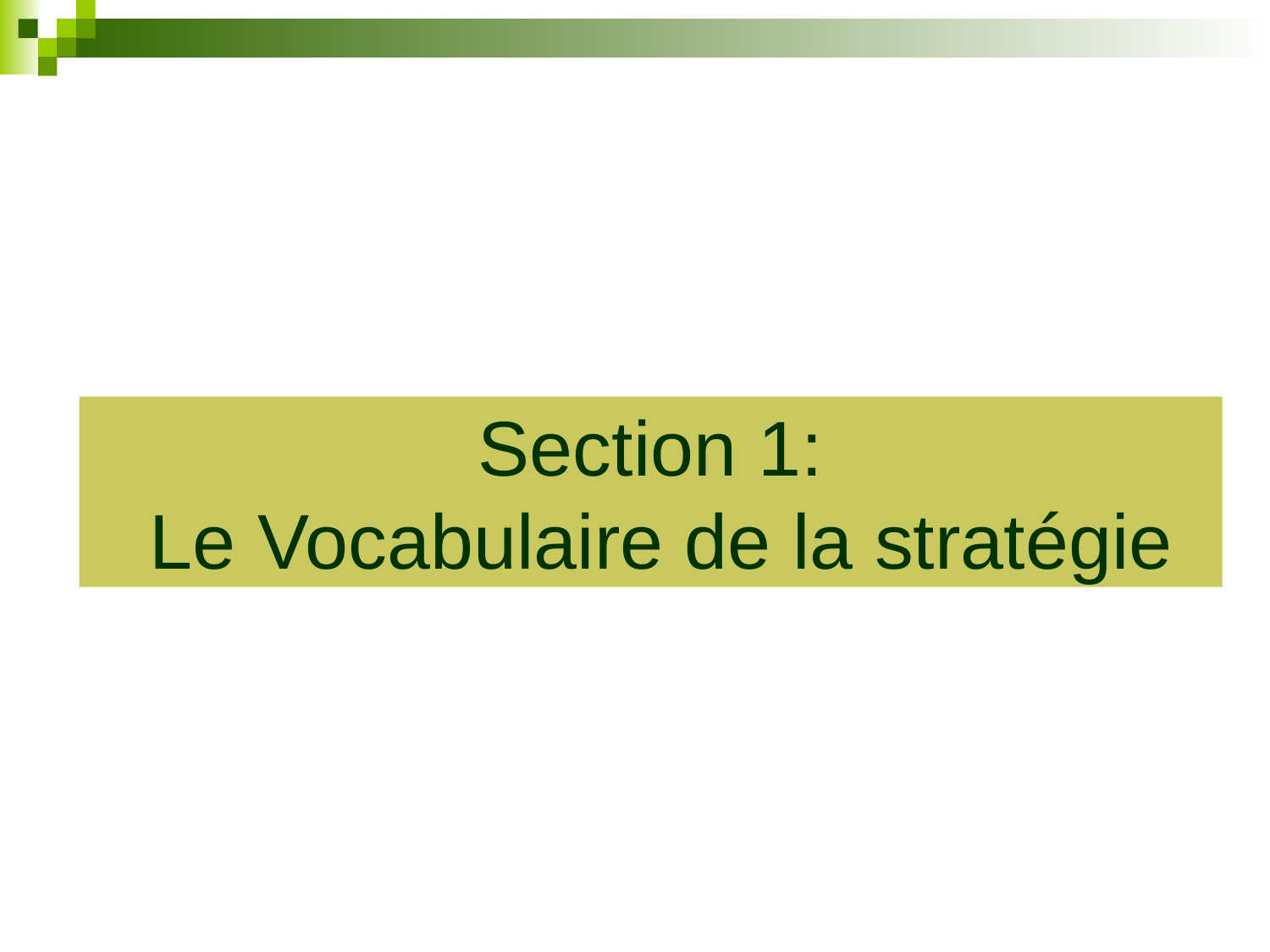

# Section 1: Le Vocabulaire de la stratégie